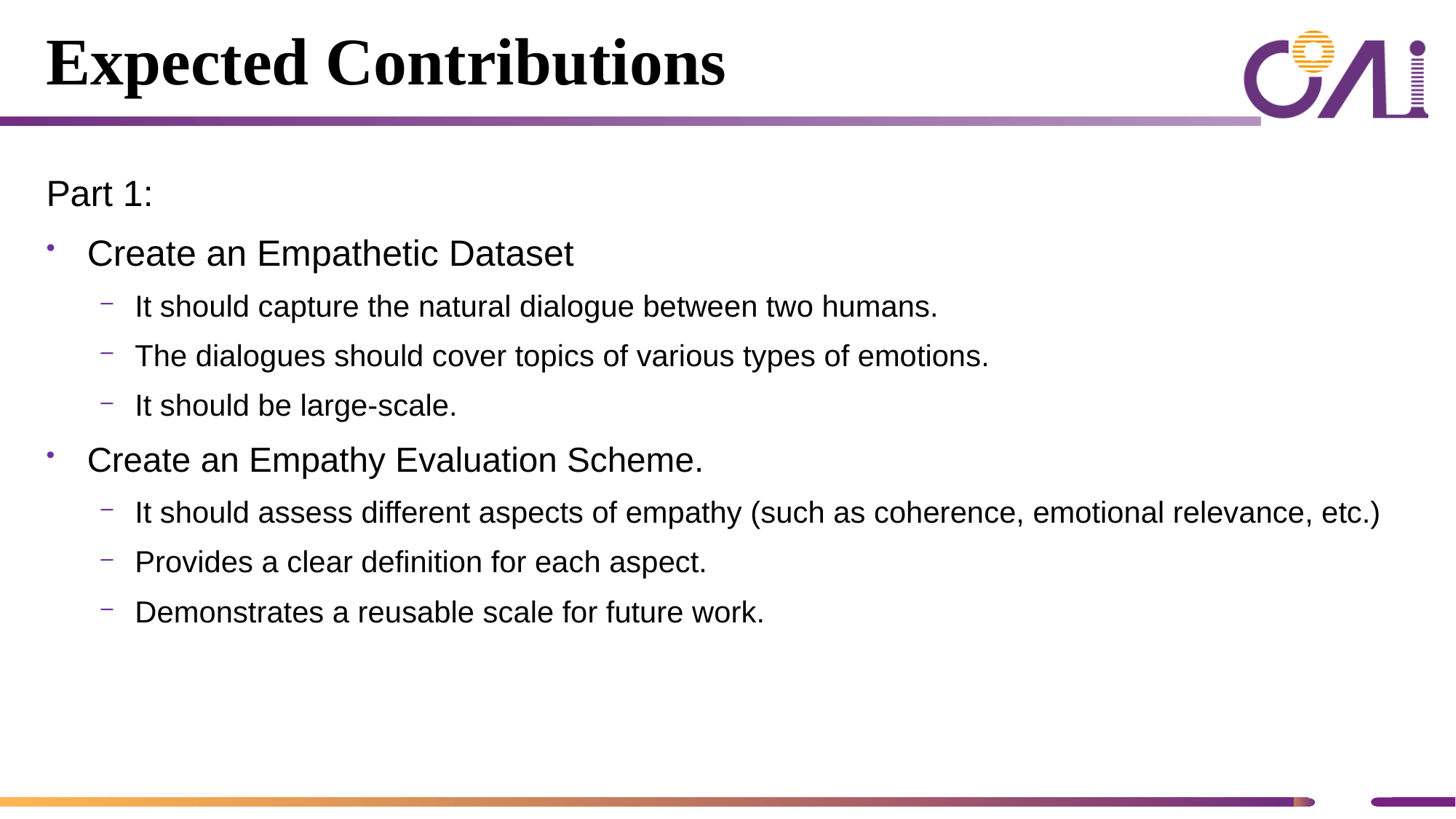

# Expected Contributions

Part 1:
Create an Empathetic Dataset
It should capture the natural dialogue between two humans.
The dialogues should cover topics of various types of emotions.
It should be large-scale.
Create an Empathy Evaluation Scheme.
It should assess different aspects of empathy (such as coherence, emotional relevance, etc.)
Provides a clear definition for each aspect.
Demonstrates a reusable scale for future work.

11